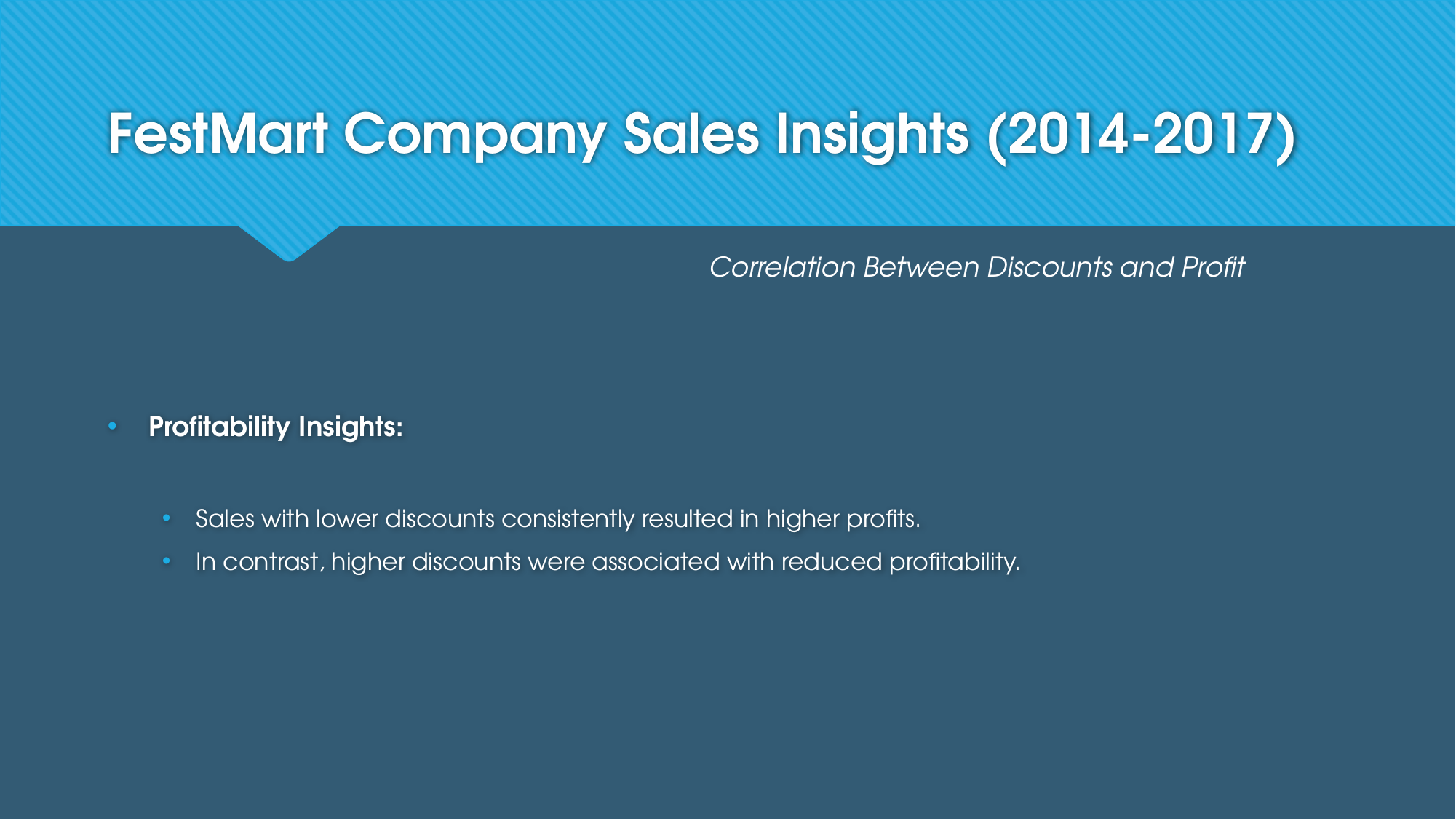

# FestMart Company Sales Insights (2014-2017)
Correlation Between Discounts and Profit
Profitability Insights:

Sales with lower discounts consistently resulted in higher profits.
In contrast, higher discounts were associated with reduced profitability.